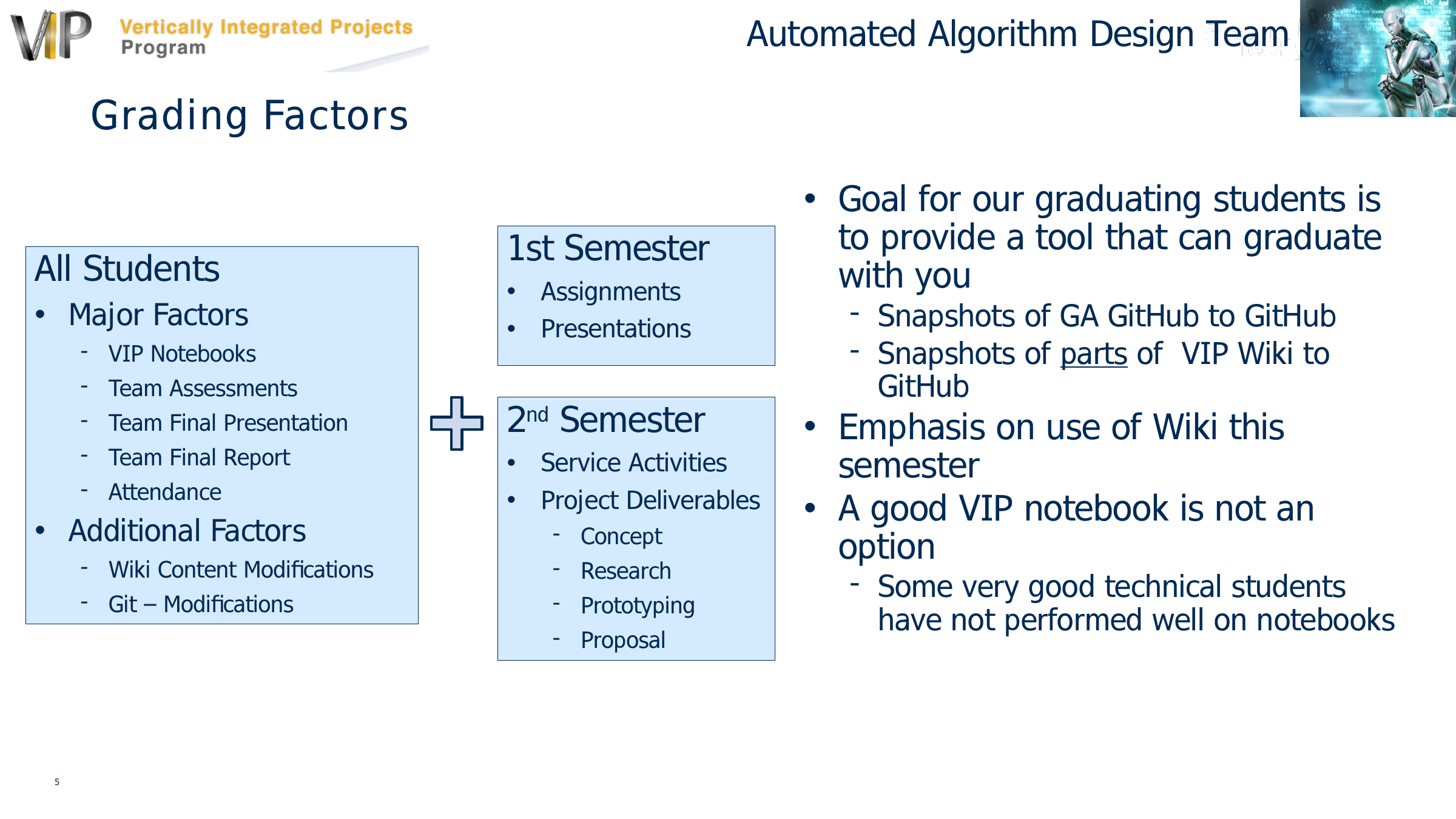

# Grading Factors
Goal for our graduating students is to provide a tool that can graduate with you
Snapshots of GA GitHub to GitHub
Snapshots of parts of  VIP Wiki to GitHub
Emphasis on use of Wiki this semester
A good VIP notebook is not an option
Some very good technical students have not performed well on notebooks
1st Semester
Assignments
Presentations
All Students
Major Factors
VIP Notebooks
Team Assessments
Team Final Presentation
Team Final Report
Attendance
Additional Factors
Wiki Content Modifications
Git – Modifications

2nd Semester
Service Activities
Project Deliverables
Concept
Research
Prototyping
Proposal